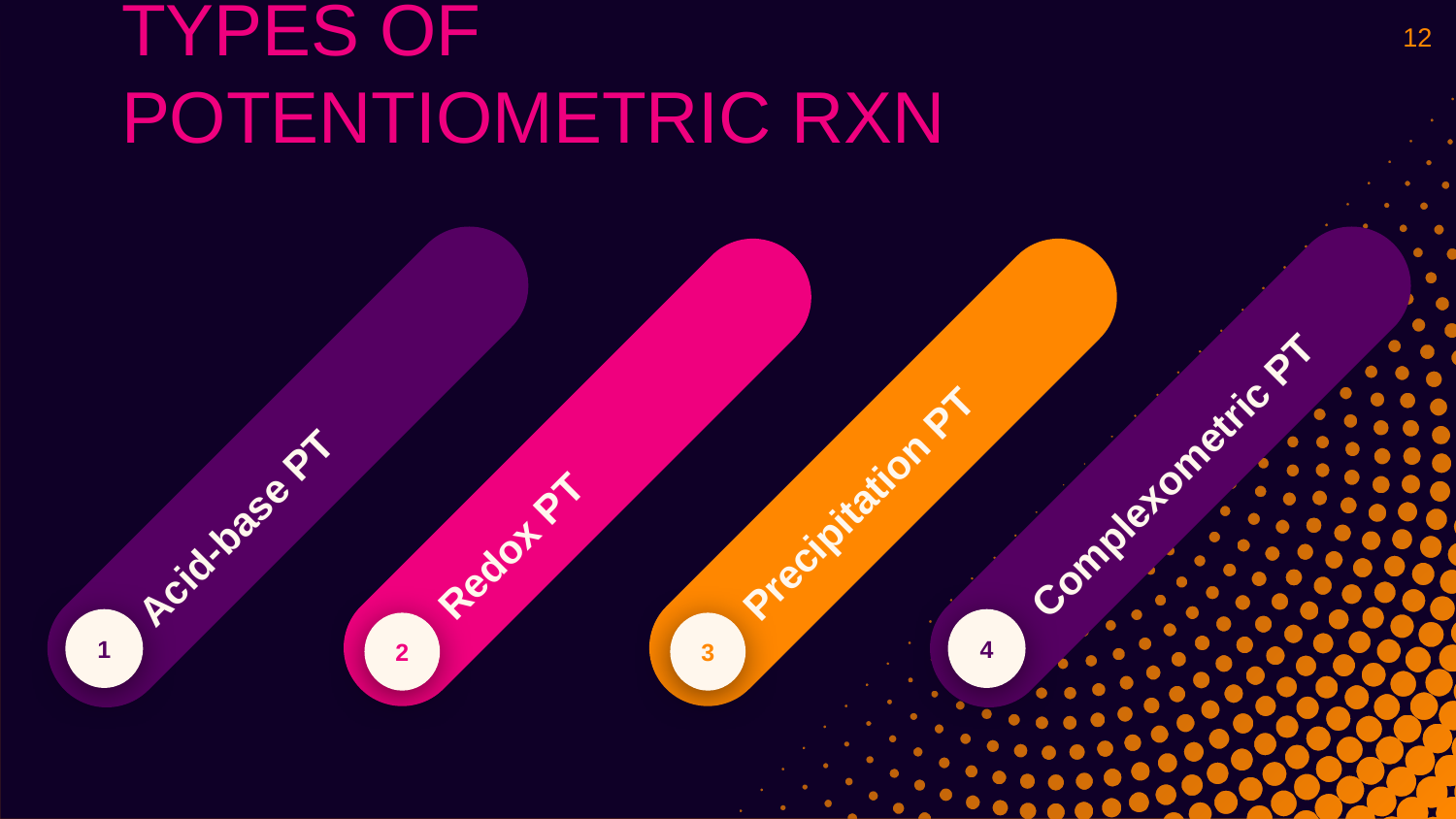

12
# TYPES OF POTENTIOMETRIC RXN

Acid-base PT
1

Complexometric PT
4

Redox PT
2

Precipitation PT
3